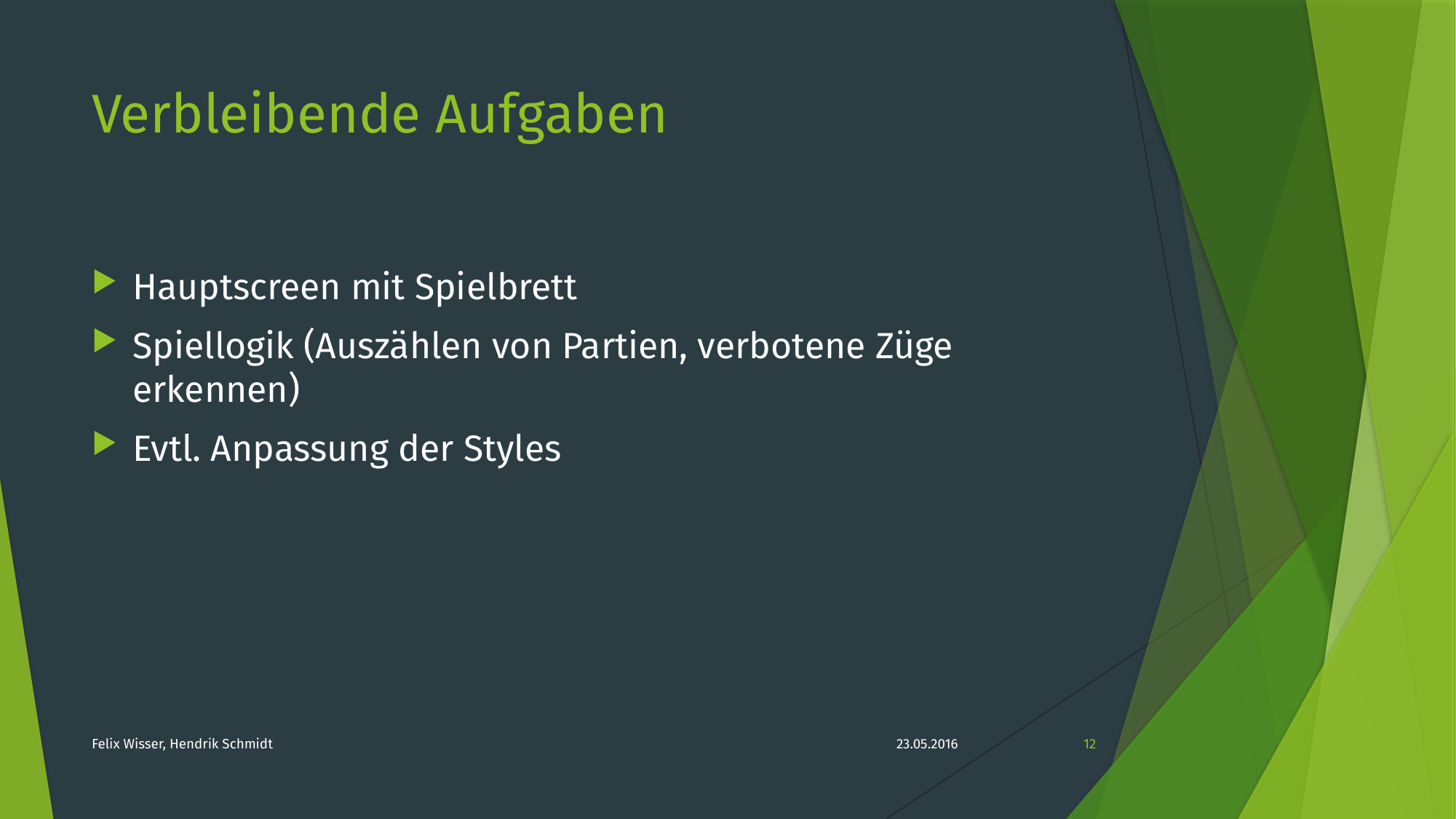

# Verbleibende Aufgaben
Hauptscreen mit Spielbrett
Spiellogik (Auszählen von Partien, verbotene Züge erkennen)
Evtl. Anpassung der Styles

Felix Wisser, Hendrik Schmidt
23.05.2016
12